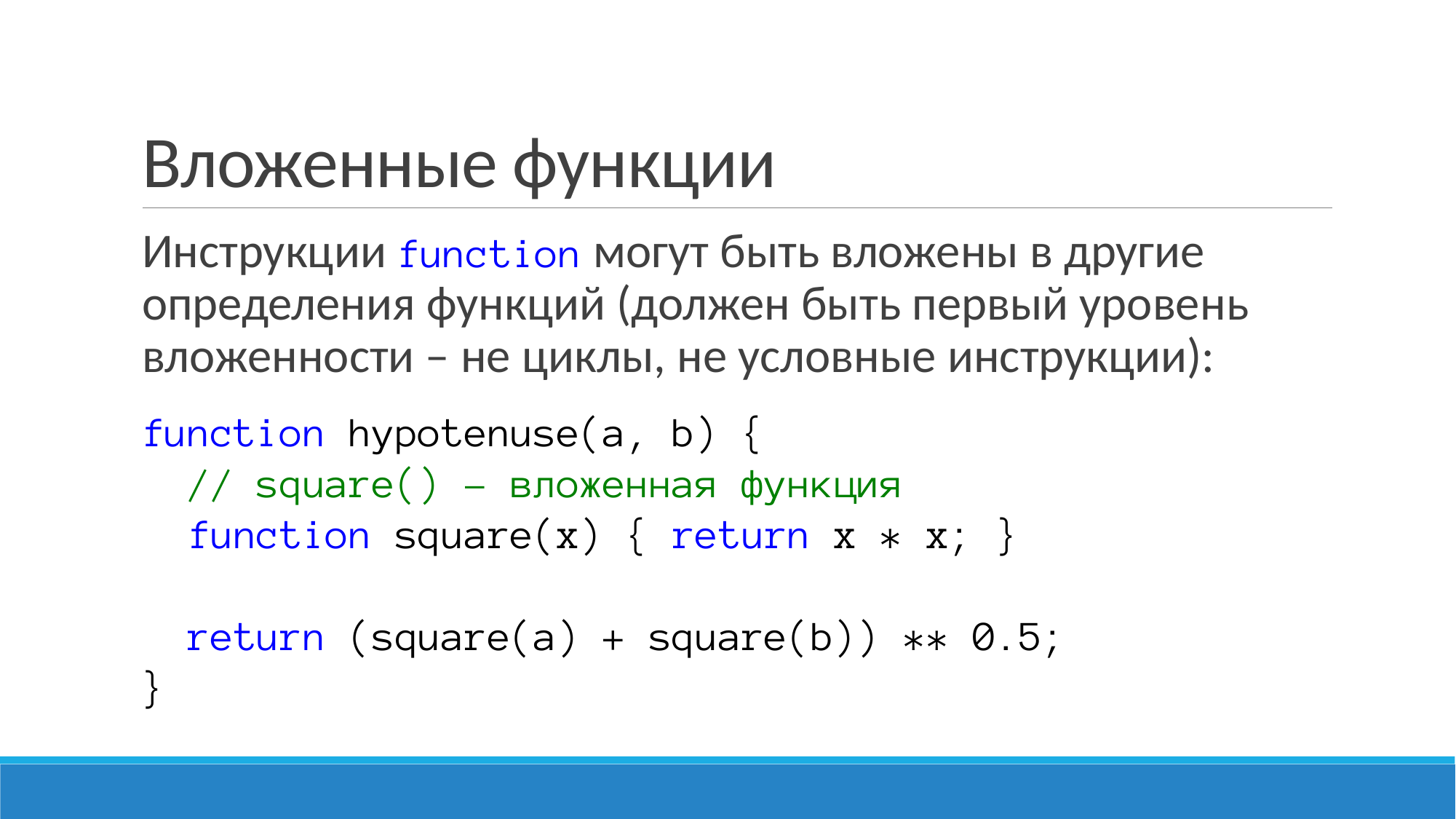

# Вложенные функции
Инструкции function могут быть вложены в другие определения функций (должен быть первый уровень вложенности – не циклы, не условные инструкции):
function hypotenuse(a, b) {
  // square() – вложенная функция
  function square(x) { return x * x; }

  return (square(a) + square(b)) ** 0.5;
}